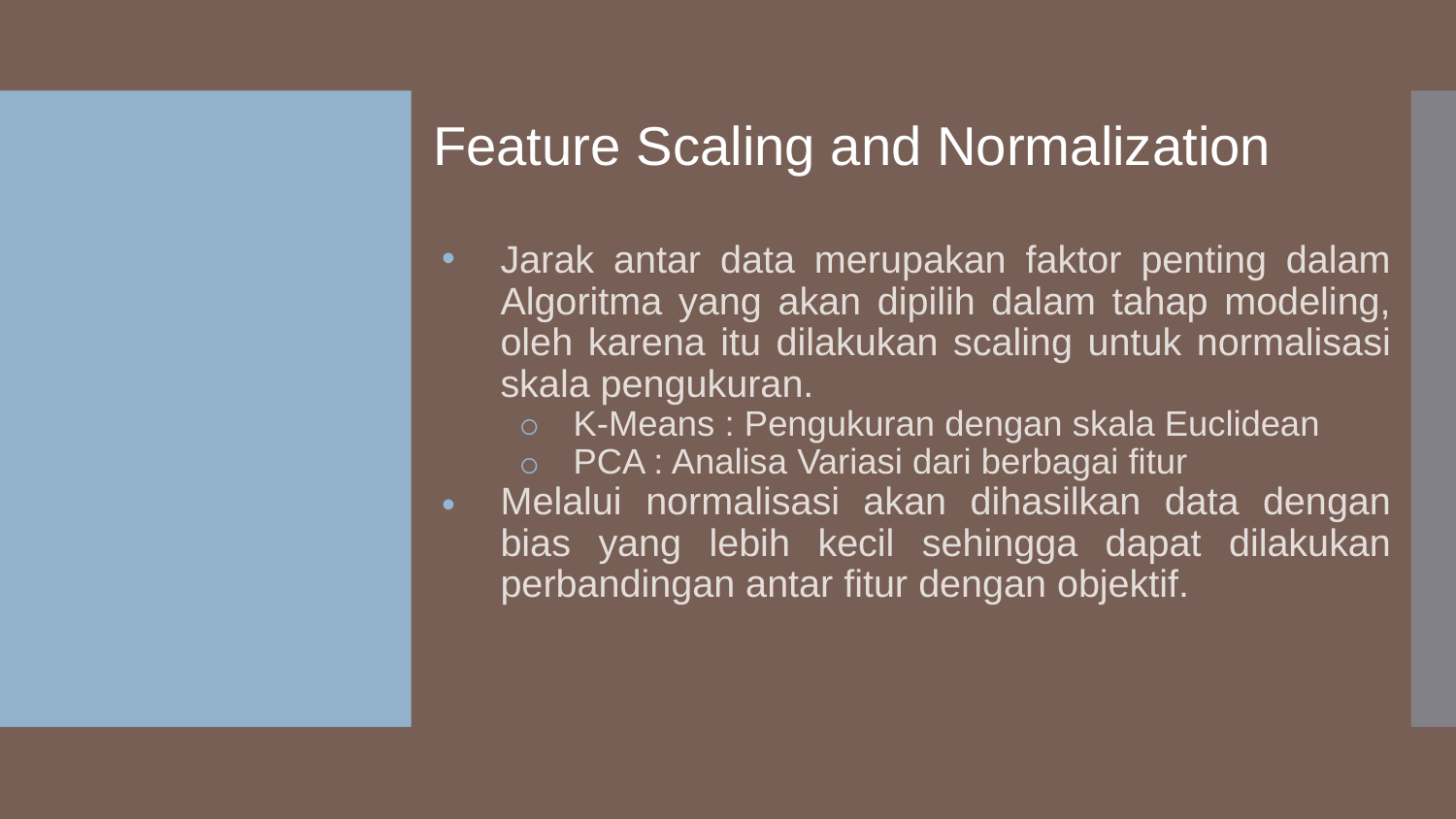

# Feature Scaling and Normalization
Jarak antar data merupakan faktor penting dalam Algoritma yang akan dipilih dalam tahap modeling, oleh karena itu dilakukan scaling untuk normalisasi skala pengukuran.
K-Means : Pengukuran dengan skala Euclidean
PCA : Analisa Variasi dari berbagai fitur
Melalui normalisasi akan dihasilkan data dengan bias yang lebih kecil sehingga dapat dilakukan perbandingan antar fitur dengan objektif.